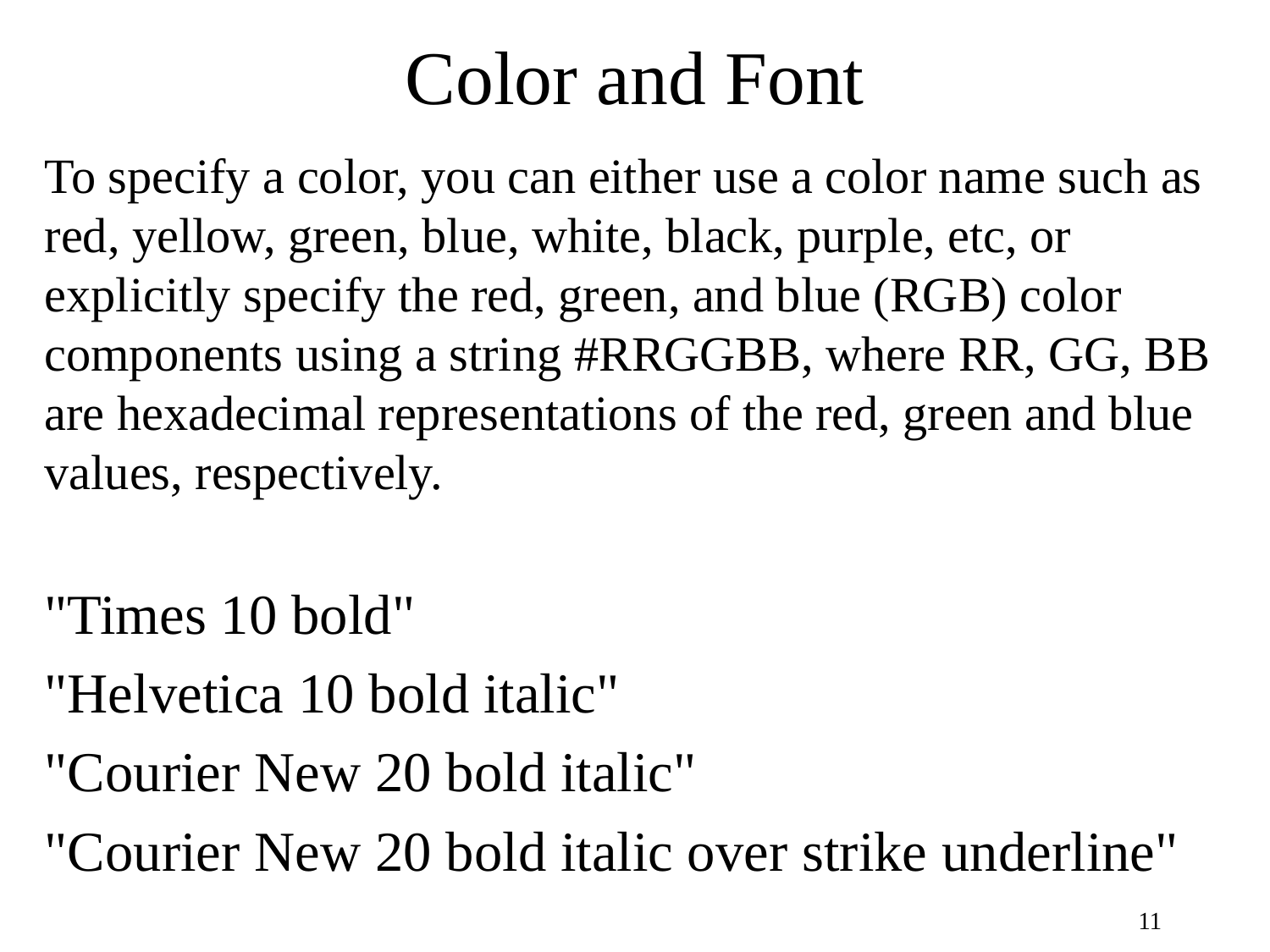

# Color and Font
To specify a color, you can either use a color name such as red, yellow, green, blue, white, black, purple, etc, or explicitly specify the red, green, and blue (RGB) color components using a string #RRGGBB, where RR, GG, BB are hexadecimal representations of the red, green and blue values, respectively.
"Times 10 bold"
"Helvetica 10 bold italic"
"Courier New 20 bold italic"
"Courier New 20 bold italic over strike underline"
11